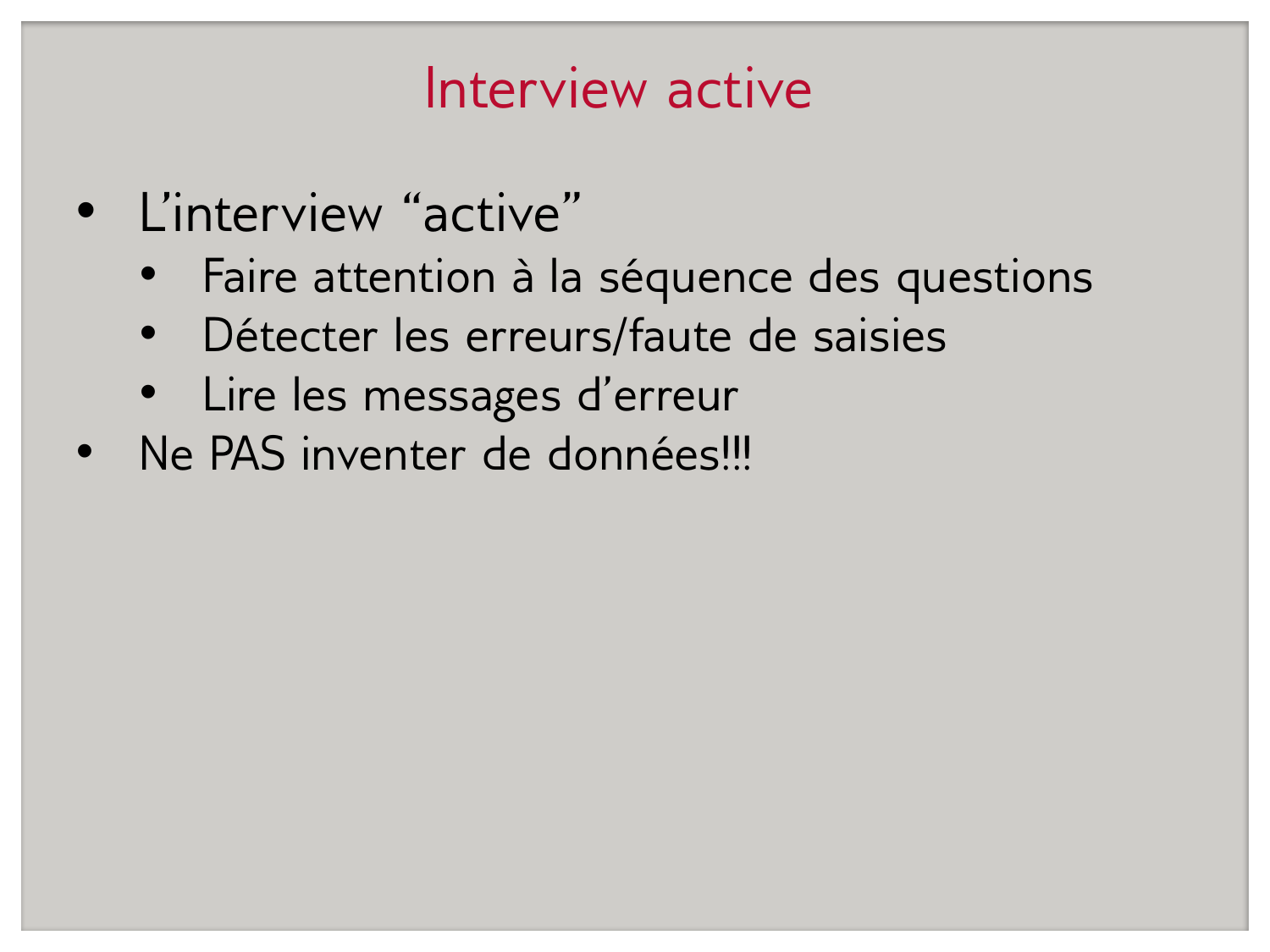

# Interview active
L’interview “active”
Faire attention à la séquence des questions
Détecter les erreurs/faute de saisies
Lire les messages d’erreur
Ne PAS inventer de données!!!